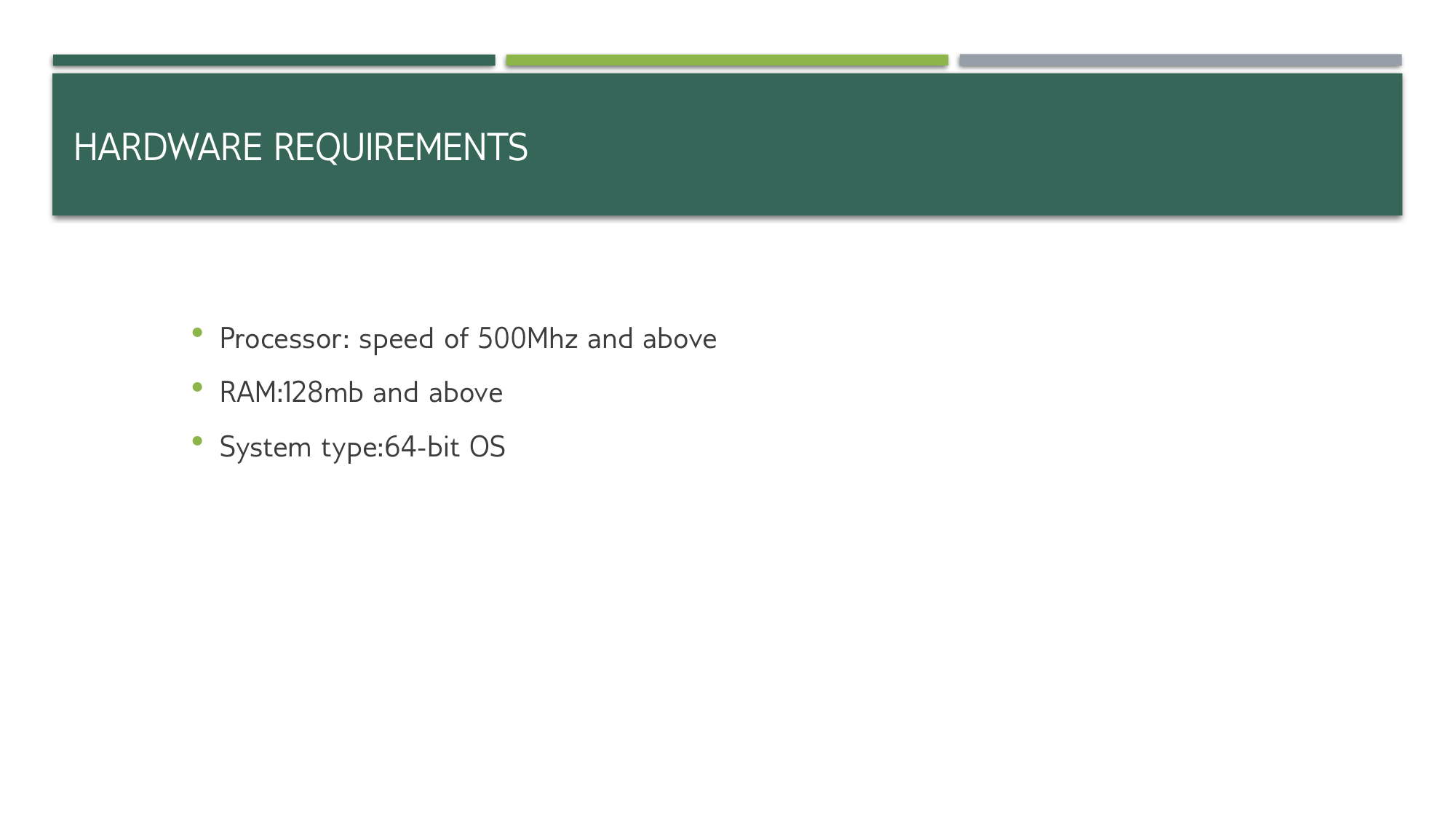

# Hardware Requirements

Processor: speed of 500Mhz and above
RAM:128mb and above
System type:64-bit OS